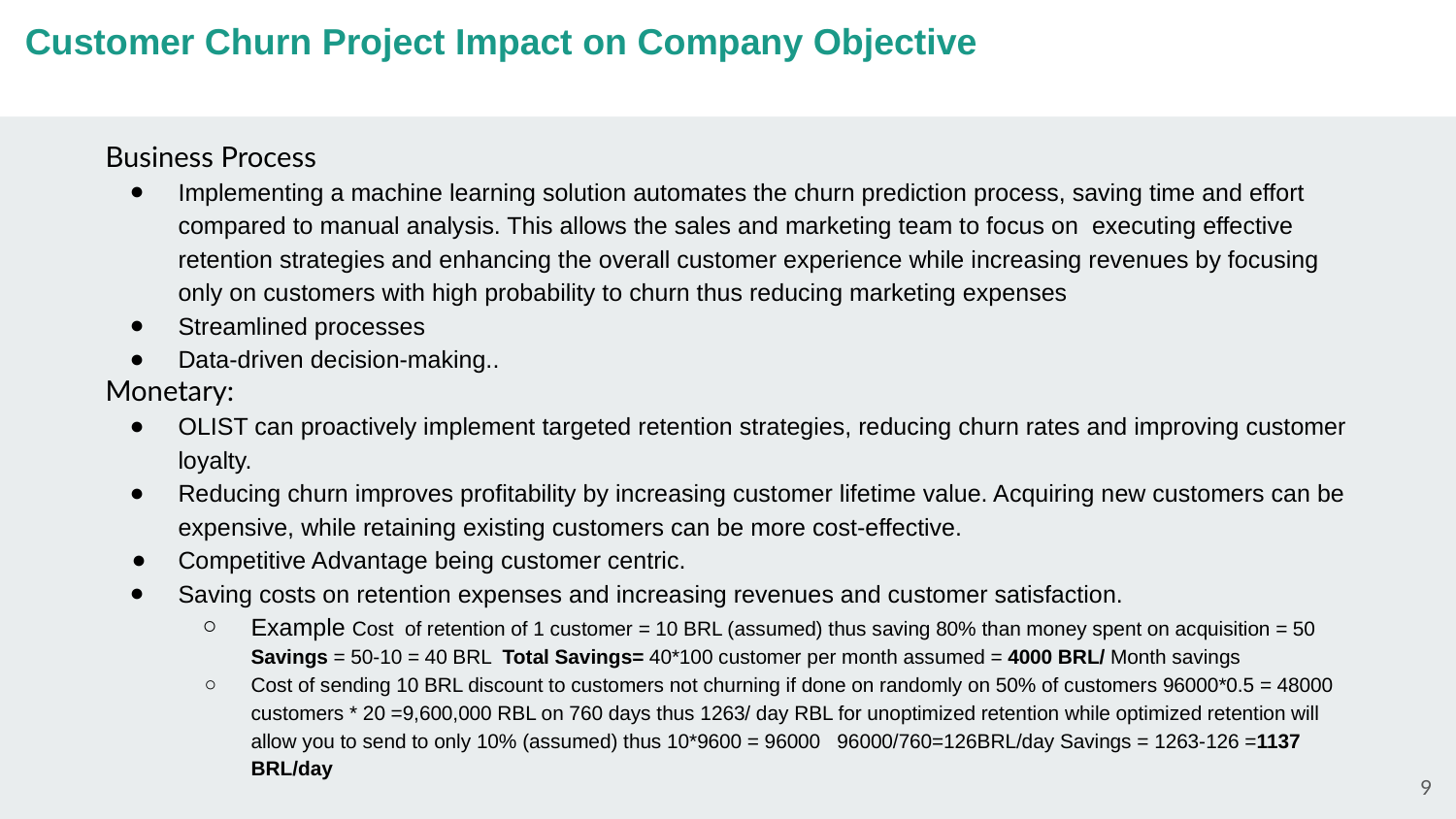

Customer Churn Project Impact on Company Objective

Business Process
Implementing a machine learning solution automates the churn prediction process, saving time and effort compared to manual analysis. This allows the sales and marketing team to focus on  executing effective retention strategies and enhancing the overall customer experience while increasing revenues by focusing only on customers with high probability to churn thus reducing marketing expenses
Streamlined processes
Data-driven decision-making..
Monetary:
OLIST can proactively implement targeted retention strategies, reducing churn rates and improving customer loyalty.
Reducing churn improves profitability by increasing customer lifetime value. Acquiring new customers can be expensive, while retaining existing customers can be more cost-effective.
Competitive Advantage being customer centric.
Saving costs on retention expenses and increasing revenues and customer satisfaction.
Example Cost  of retention of 1 customer = 10 BRL (assumed) thus saving 80% than money spent on acquisition = 50  Savings = 50-10 = 40 BRL  Total Savings= 40*100 customer per month assumed = 4000 BRL/ Month savings
Cost of sending 10 BRL discount to customers not churning if done on randomly on 50% of customers 96000*0.5 = 48000 customers * 20 =9,600,000 RBL on 760 days thus 1263/ day RBL for unoptimized retention while optimized retention will allow you to send to only 10% (assumed) thus 10*9600 = 96000   96000/760=126BRL/day Savings = 1263-126 =1137 BRL/day
9